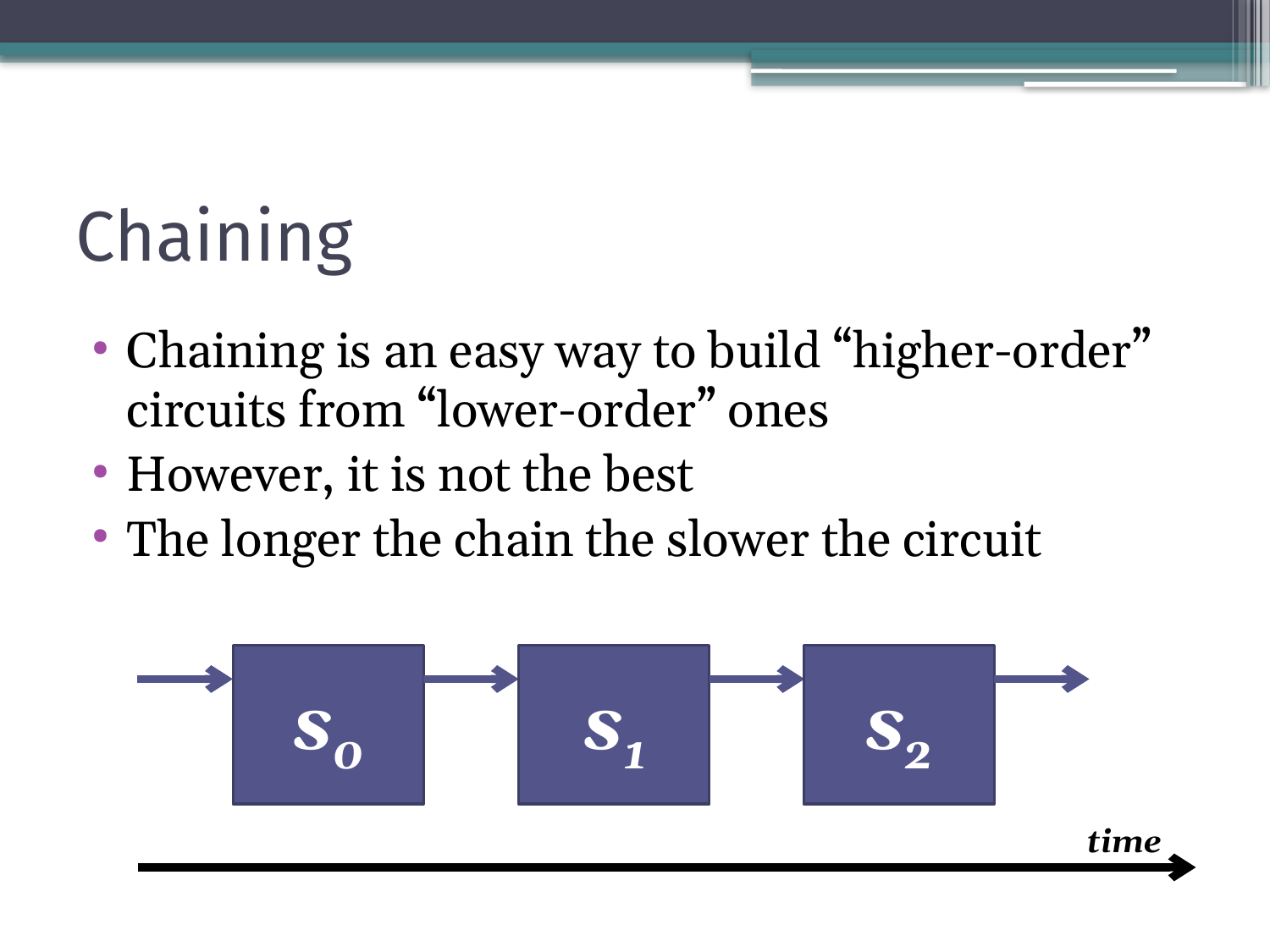

# Chaining
Chaining is an easy way to build “higher-order” circuits from “lower-order” ones
However, it is not the best
The longer the chain the slower the circuit
s0
s1
s2
time